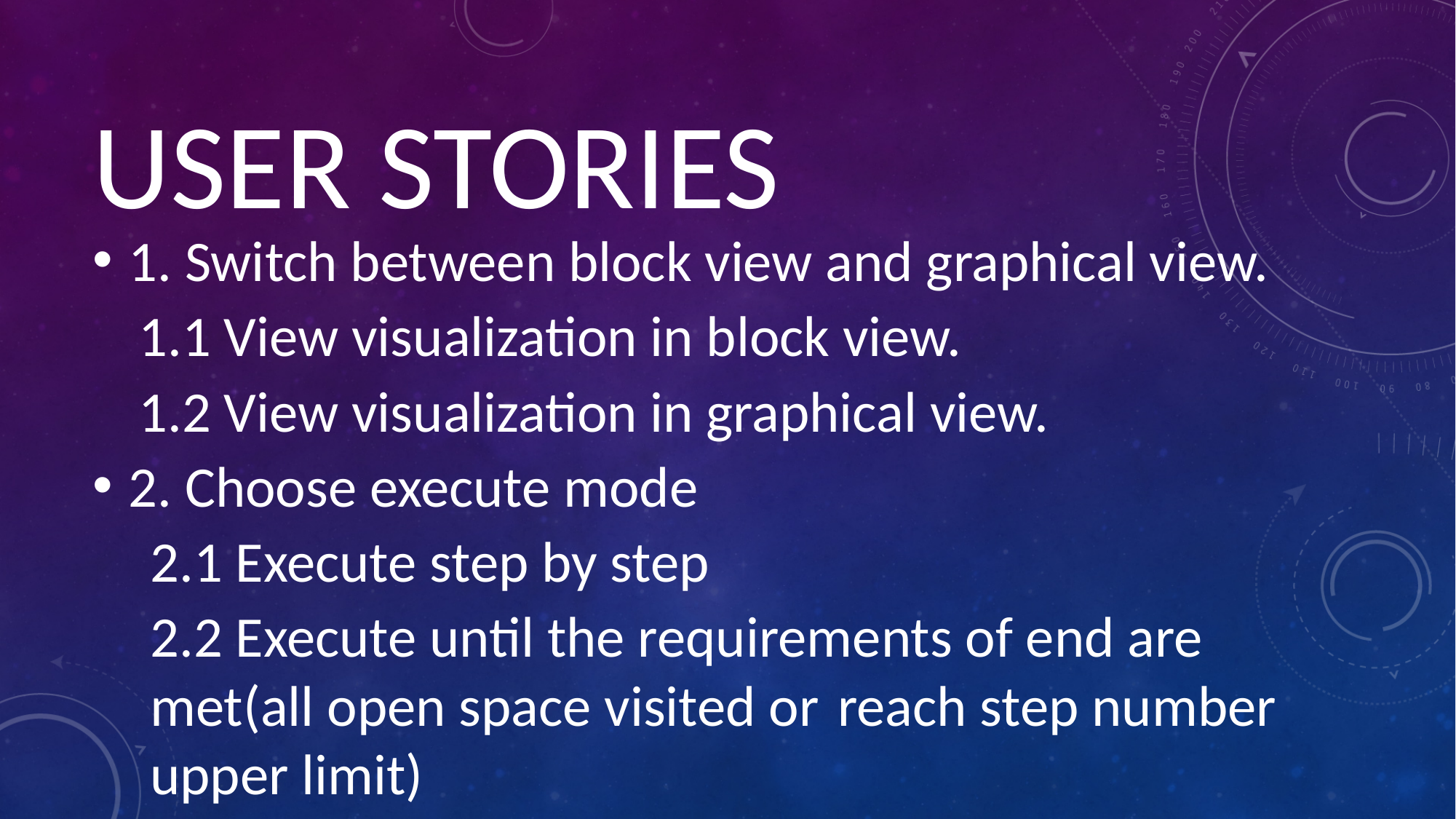

# User stories
1. Switch between block view and graphical view.
	1.1 View visualization in block view.
	1.2 View visualization in graphical view.
2. Choose execute mode
	2.1 Execute step by step
	2.2 Execute until the requirements of end are met(all open space visited or 	reach step number upper limit)